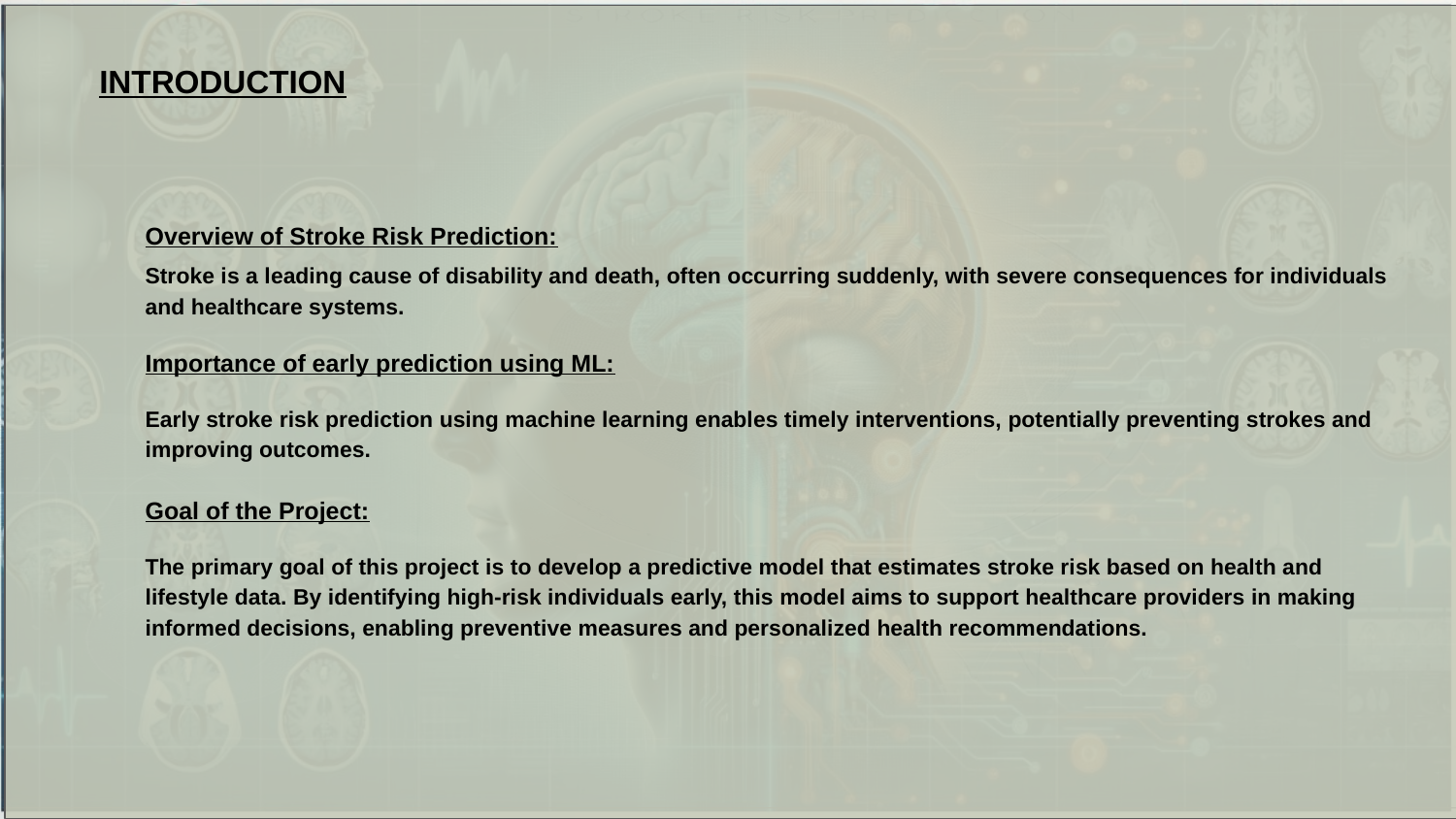

INTRODUCTION

Overview of Stroke Risk Prediction:
Stroke is a leading cause of disability and death, often occurring suddenly, with severe consequences for individuals and healthcare systems.
Importance of early prediction using ML:
Early stroke risk prediction using machine learning enables timely interventions, potentially preventing strokes and improving outcomes.
Goal of the Project:
The primary goal of this project is to develop a predictive model that estimates stroke risk based on health and lifestyle data. By identifying high-risk individuals early, this model aims to support healthcare providers in making informed decisions, enabling preventive measures and personalized health recommendations.